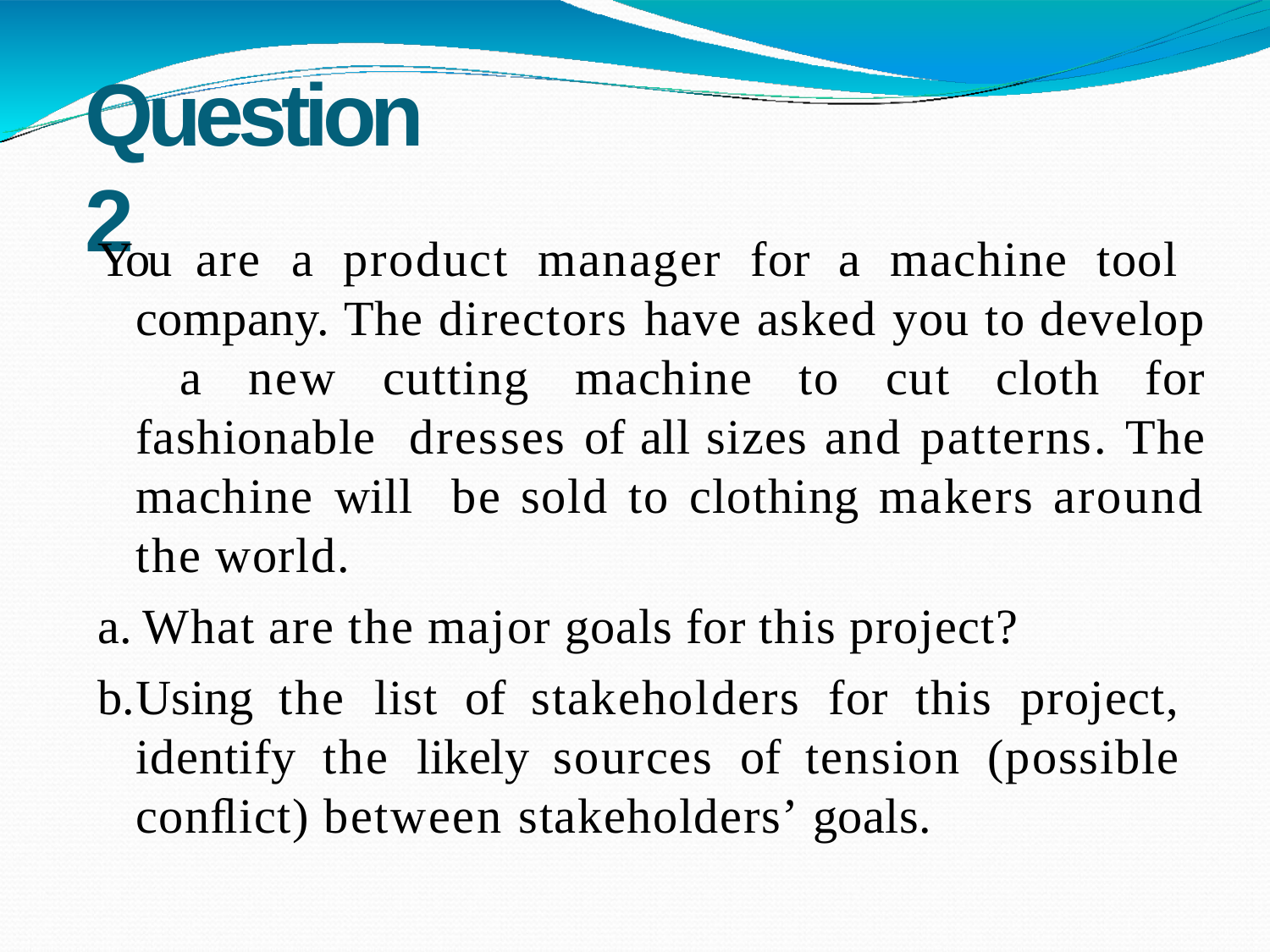

# Question 2
You are a product manager for a machine tool  company. The directors have asked you to develop  a new cutting machine to cut cloth for fashionable  dresses of all sizes and patterns. The machine will  be sold to clothing makers around the world.
What are the major goals for this project?
Using the list of stakeholders for this project,  identify the likely sources of tension (possible  conﬂict) between stakeholders’ goals.